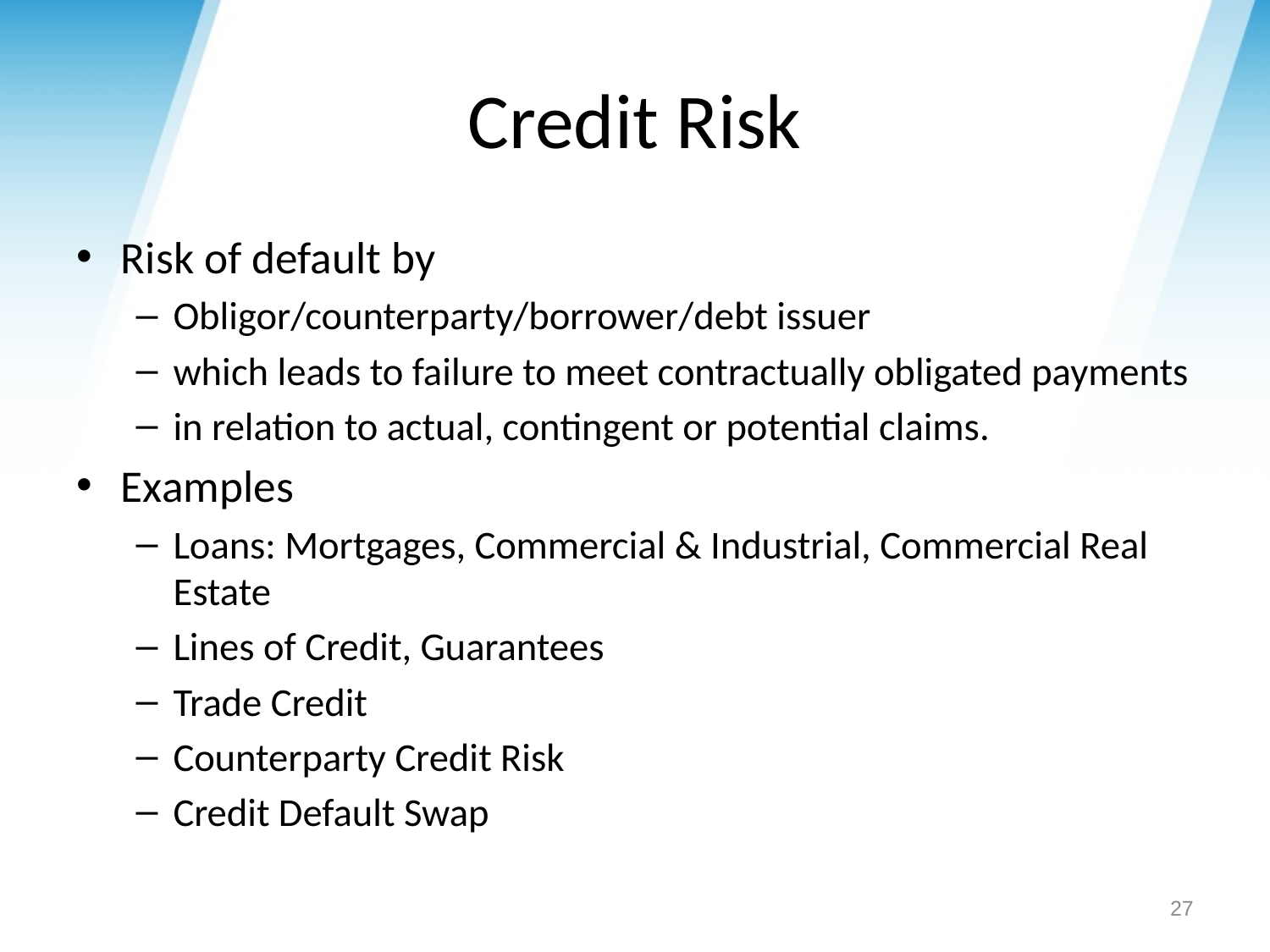

# Credit Risk
Risk of default by
Obligor/counterparty/borrower/debt issuer
which leads to failure to meet contractually obligated payments
in relation to actual, contingent or potential claims.
Examples
Loans: Mortgages, Commercial & Industrial, Commercial Real Estate
Lines of Credit, Guarantees
Trade Credit
Counterparty Credit Risk
Credit Default Swap

27